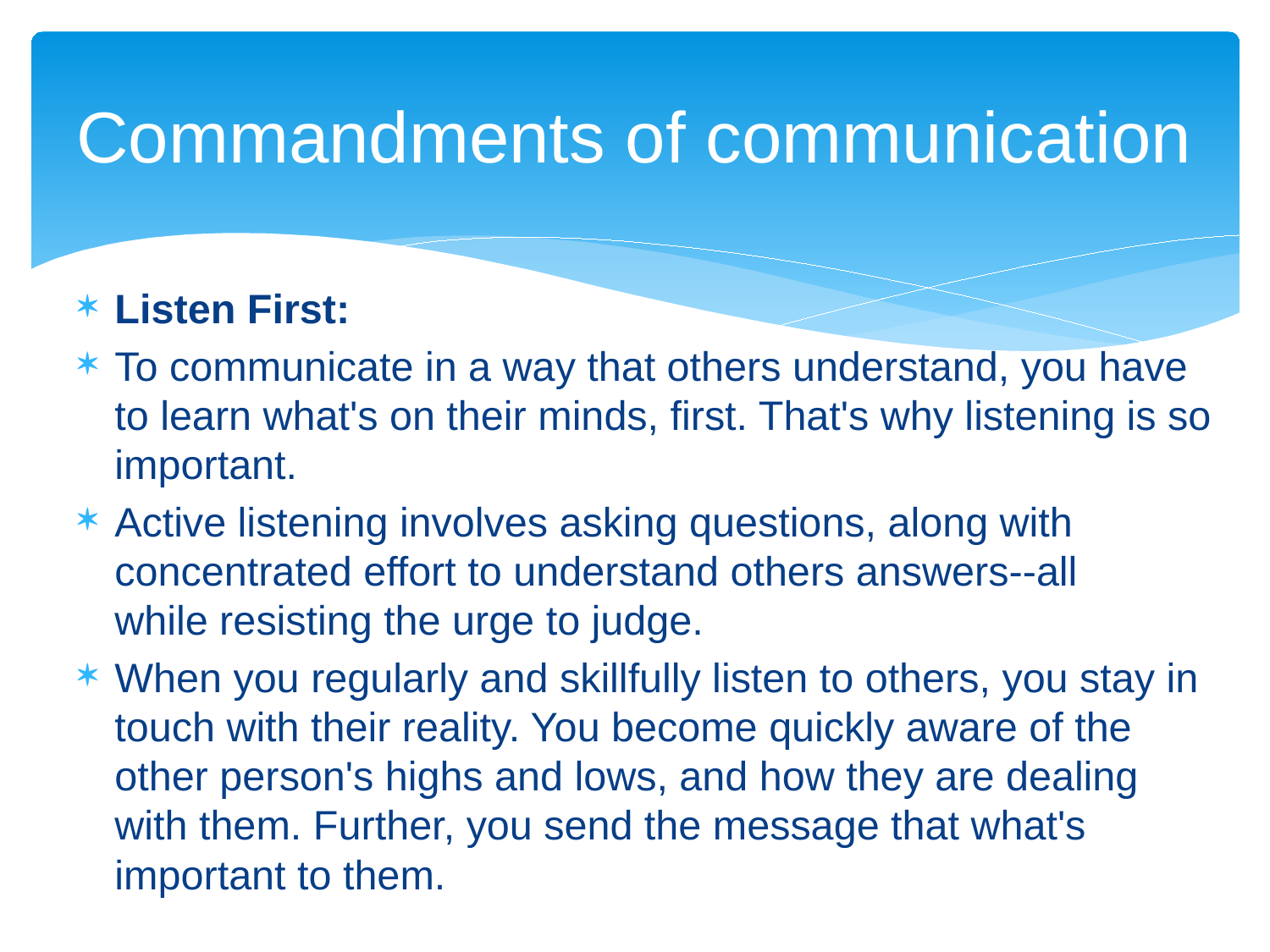

# Commandments of communication
Listen First:
To communicate in a way that others understand, you have to learn what's on their minds, first. That's why listening is so important.
Active listening involves asking questions, along with concentrated effort to understand others answers--all while resisting the urge to judge.
When you regularly and skillfully listen to others, you stay in touch with their reality. You become quickly aware of the other person's highs and lows, and how they are dealing with them. Further, you send the message that what's important to them.